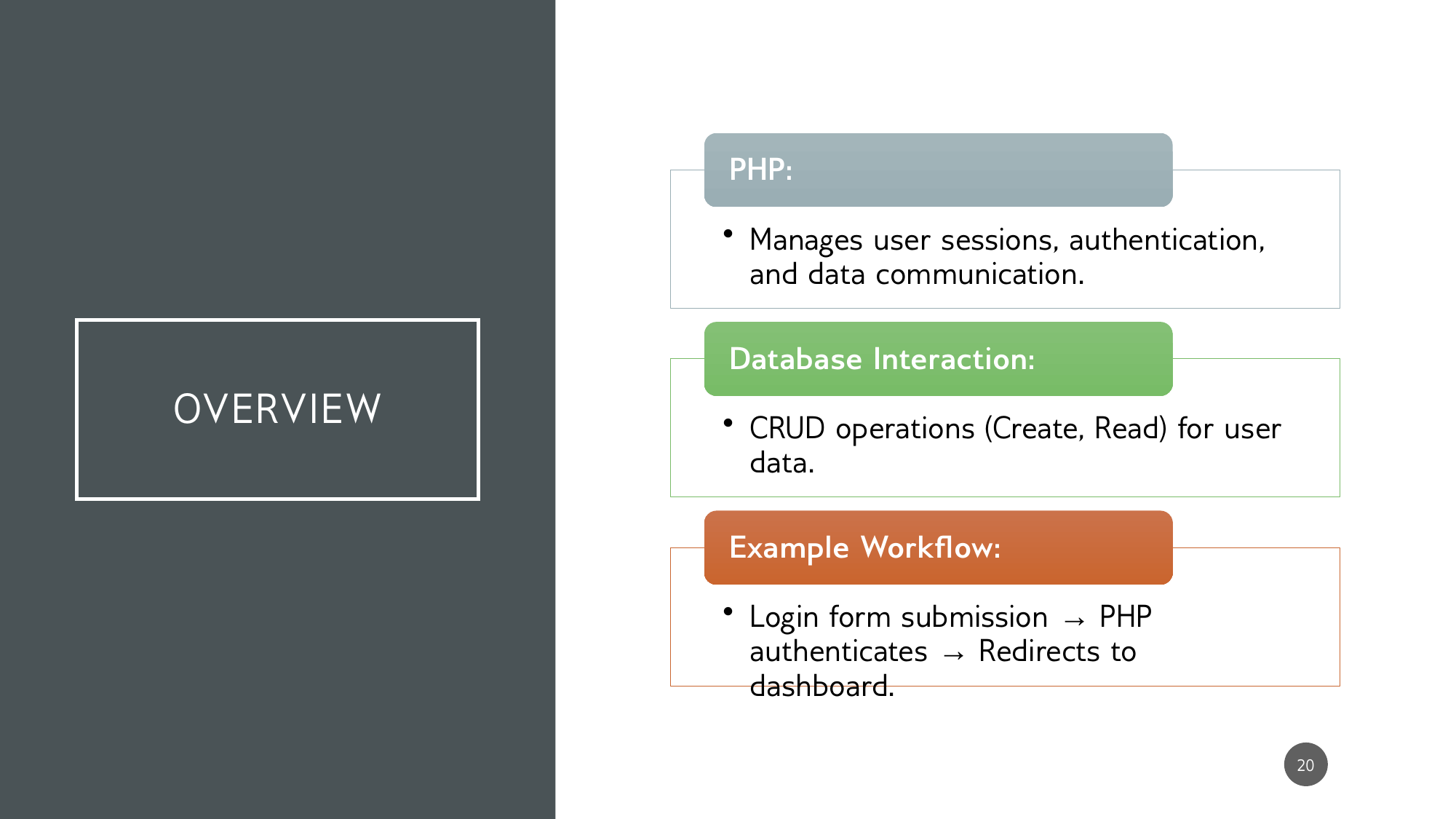

Manages user sessions, authentication, and data communication.
PHP:
CRUD operations (Create, Read) for user data.
Database Interaction:
Login form submission → PHP authenticates → Redirects to dashboard.
Example Workflow:
# overview
20